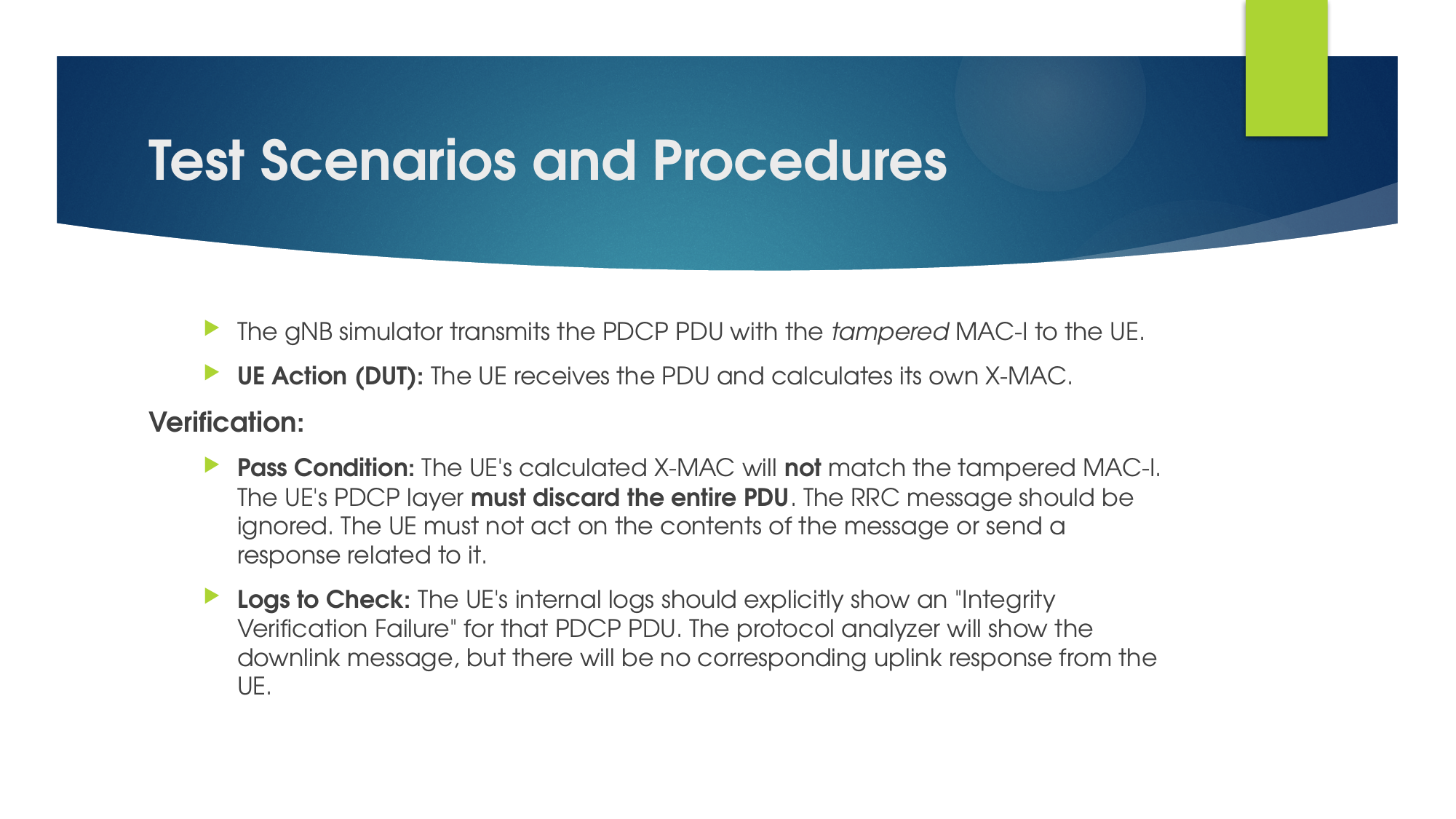

# Test Scenarios and Procedures
The gNB simulator transmits the PDCP PDU with the tampered MAC-I to the UE.
UE Action (DUT): The UE receives the PDU and calculates its own X-MAC.
Verification:
Pass Condition: The UE's calculated X-MAC will not match the tampered MAC-I. The UE's PDCP layer must discard the entire PDU. The RRC message should be ignored. The UE must not act on the contents of the message or send a response related to it.
Logs to Check: The UE's internal logs should explicitly show an "Integrity Verification Failure" for that PDCP PDU. The protocol analyzer will show the downlink message, but there will be no corresponding uplink response from the UE.